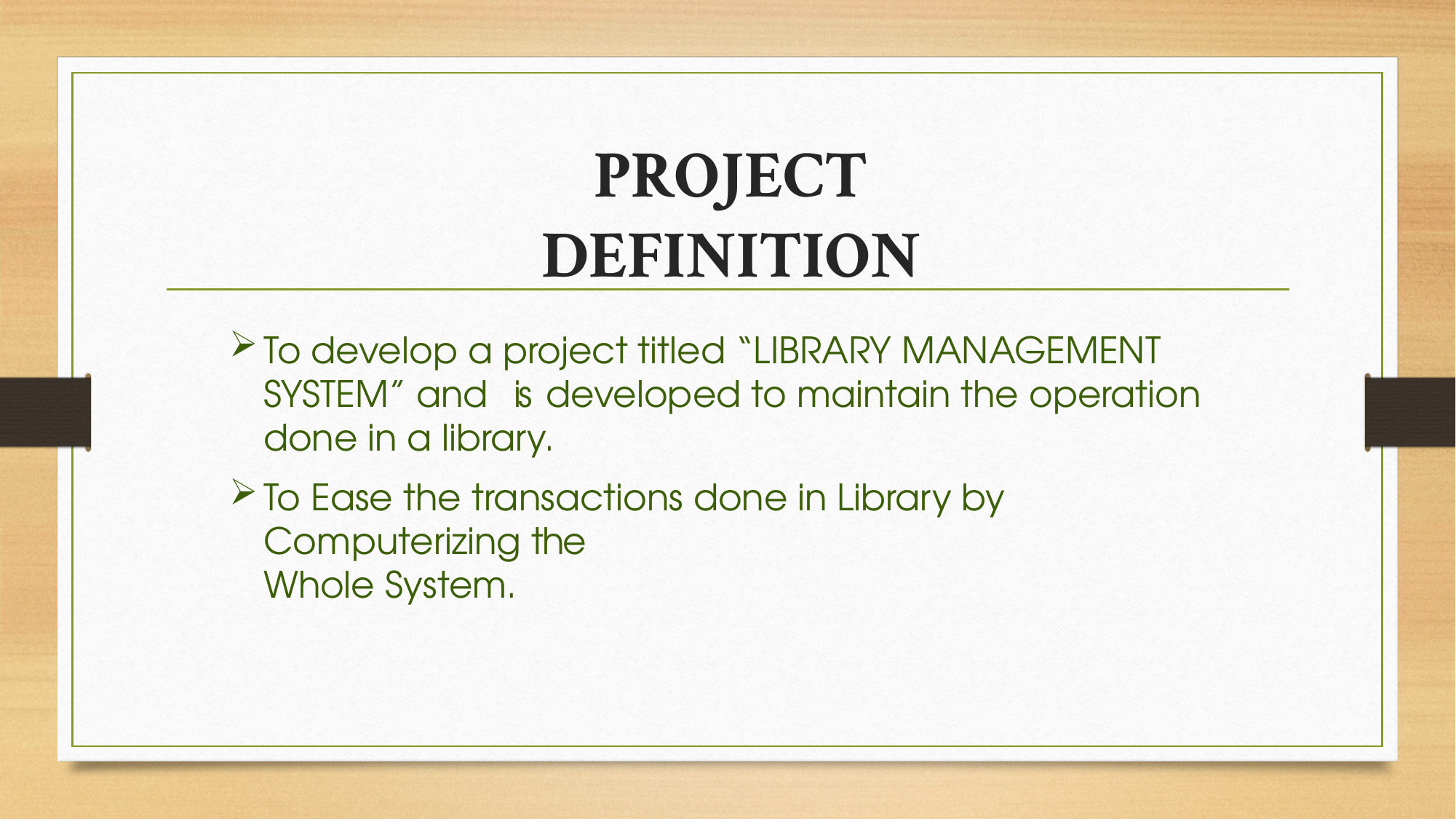

# PROJECT DEFINITION
To develop a project titled “LIBRARY MANAGEMENT SYSTEM” and   is  developed to maintain the operation done in a library.
To Ease the transactions done in Library by Computerizing the
Whole System.